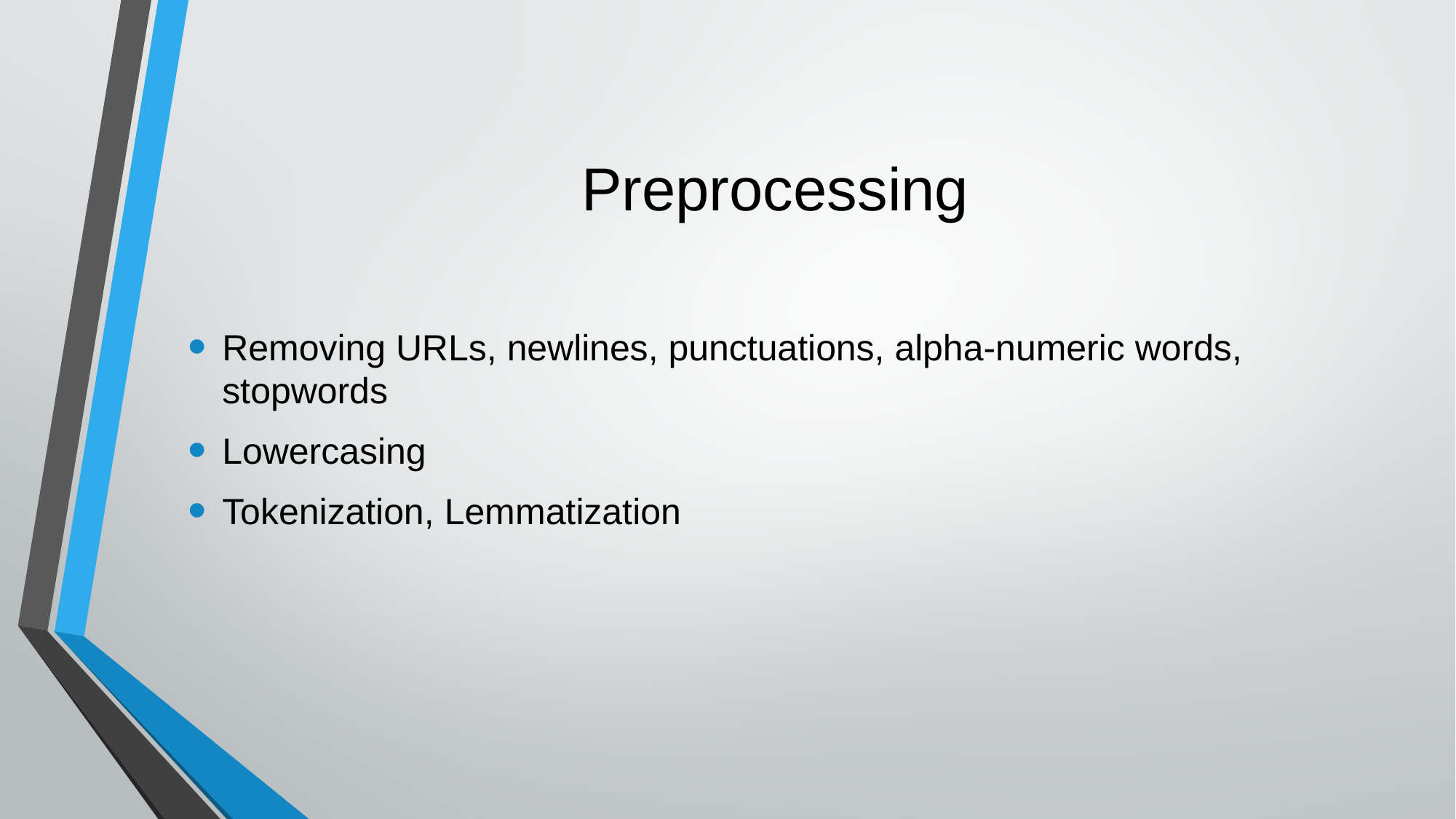

# Preprocessing
Removing URLs, newlines, punctuations, alpha-numeric words, stopwords
Lowercasing
Tokenization, Lemmatization